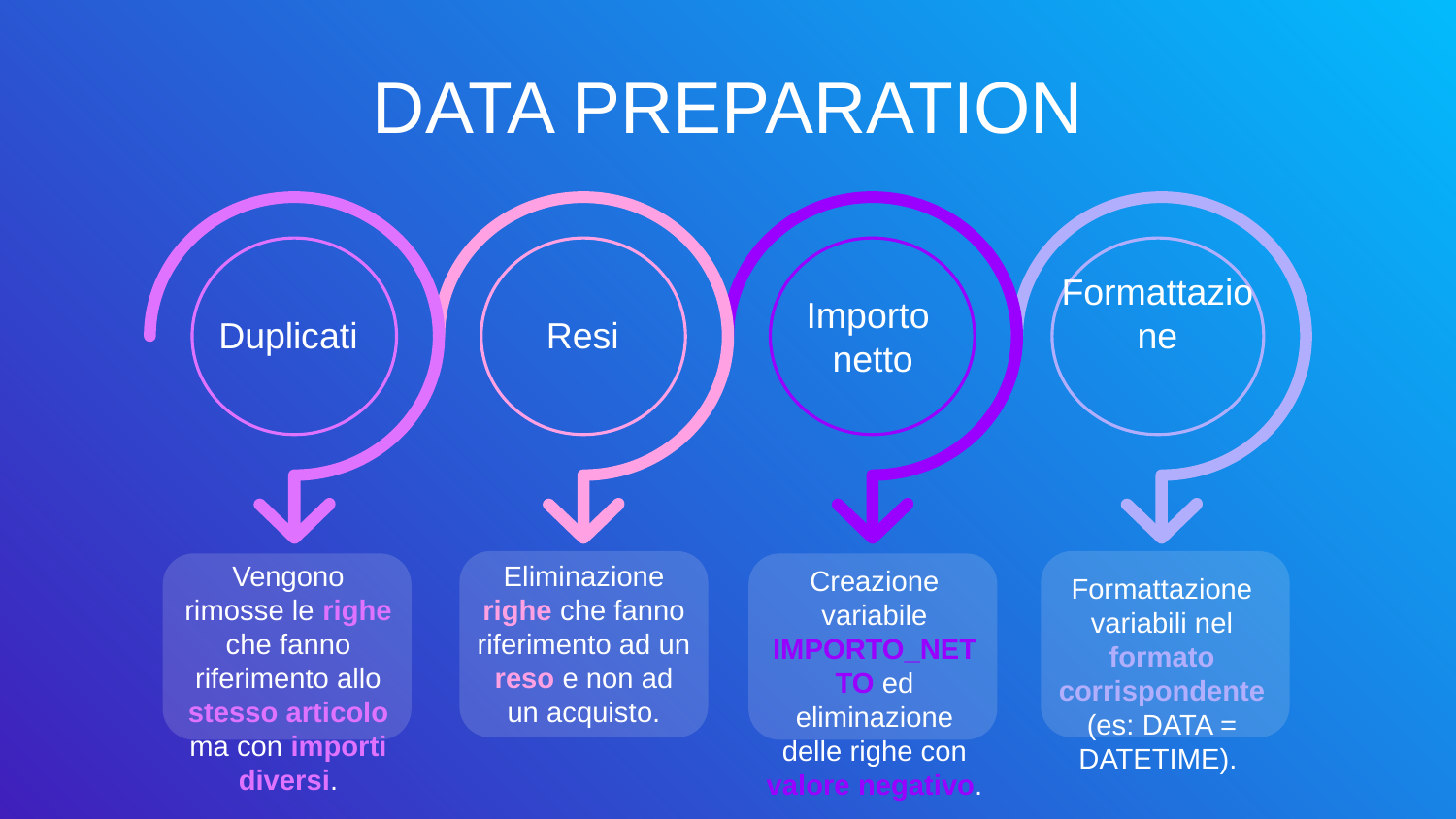

DATA PREPARATION

# Duplicati
Resi
Importo
netto
Formattazione
Vengono rimosse le righe che fanno riferimento allo stesso articolo ma con importi diversi.
Eliminazione righe che fanno riferimento ad un reso e non ad un acquisto.
Creazione variabile IMPORTO_NETTO ed eliminazione delle righe con valore negativo.

Formattazione variabili nel formato corrispondente (es: DATA = DATETIME).